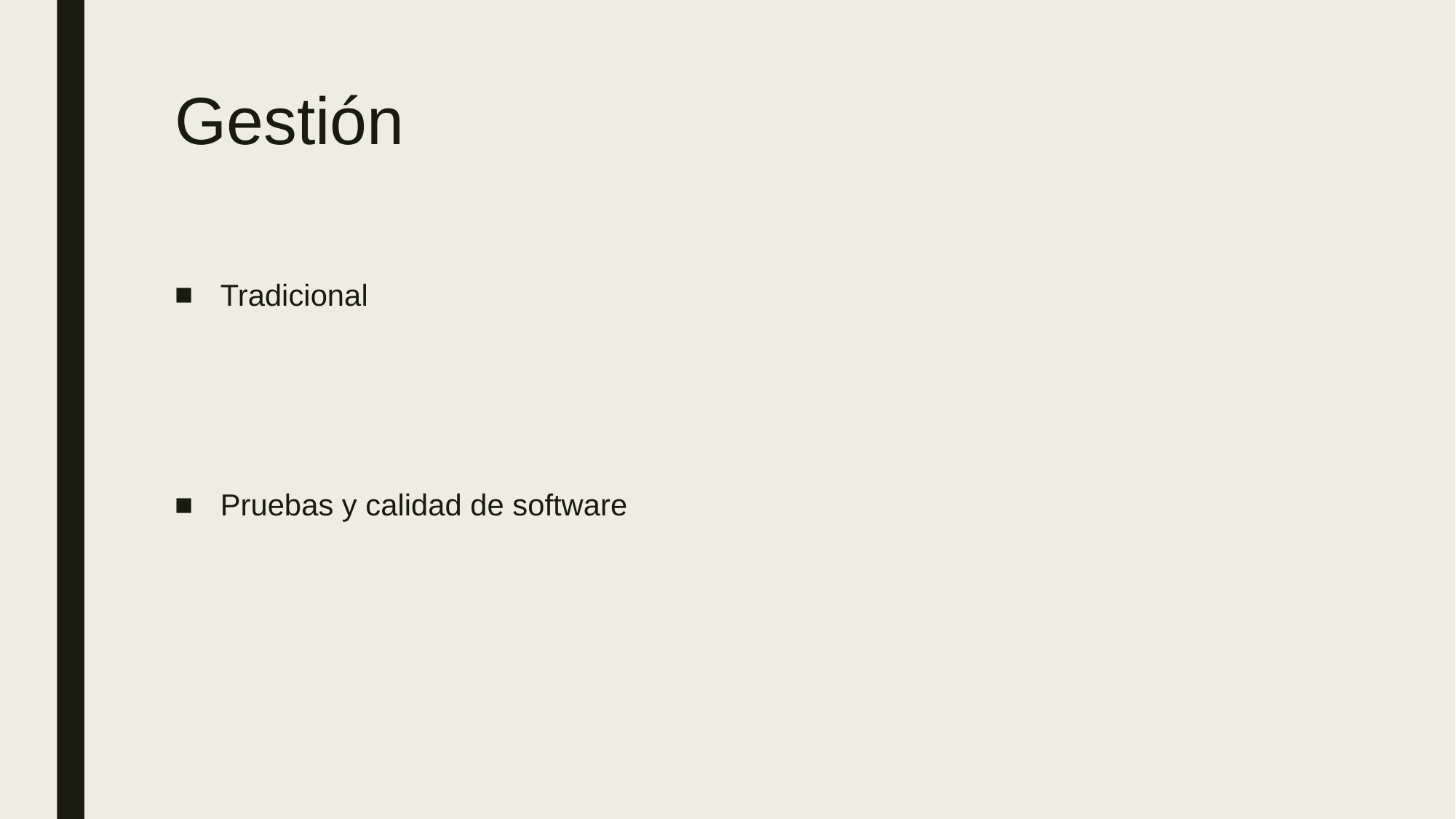

# Gestión
Tradicional

Pruebas y calidad de software